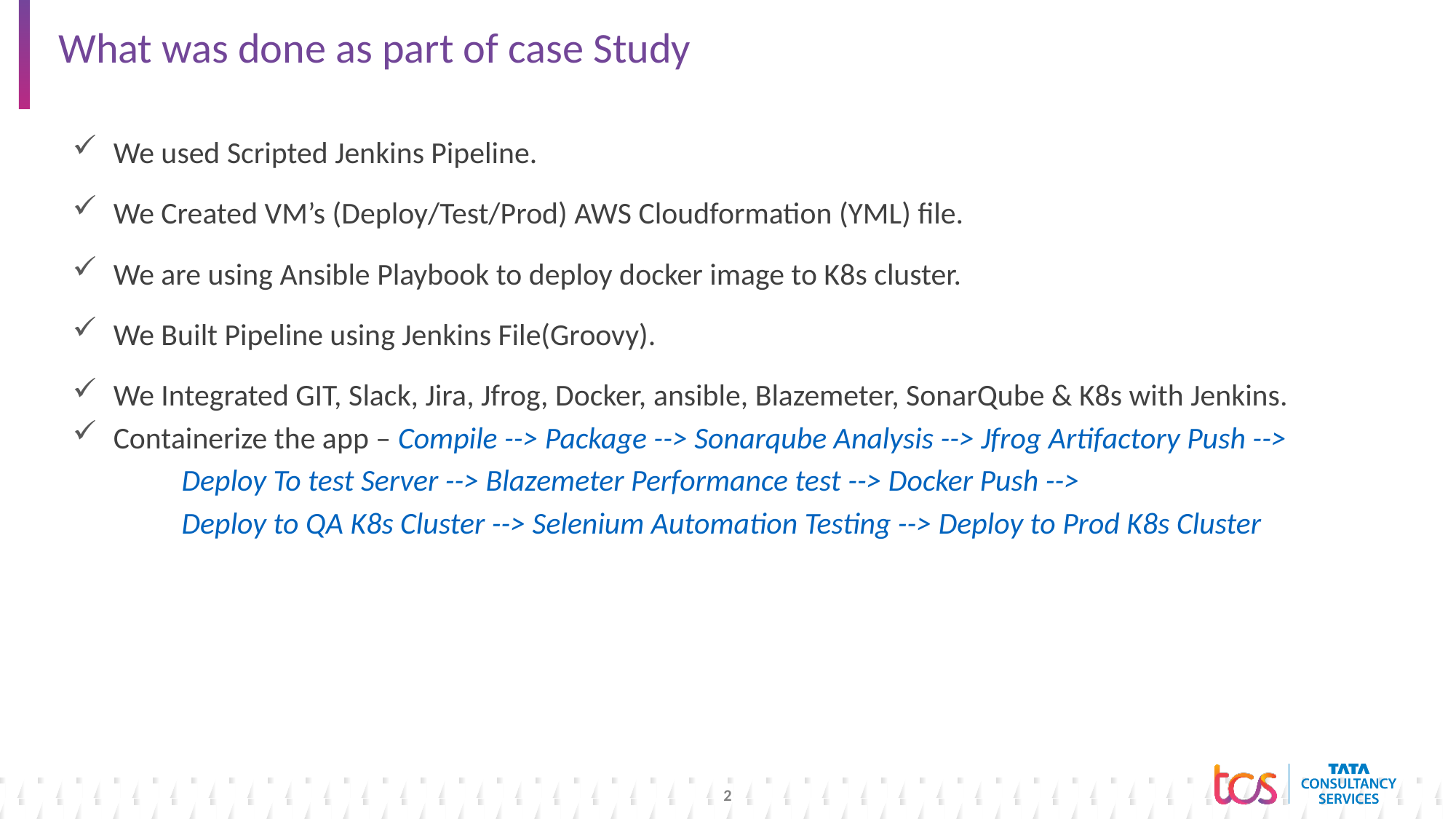

# What was done as part of case Study​
We used Scripted Jenkins Pipeline.
We Created VM’s (Deploy/Test/Prod) AWS Cloudformation (YML) file.
We are using Ansible Playbook to deploy docker image to K8s cluster.
We Built Pipeline using Jenkins File(Groovy).
We Integrated GIT, Slack, Jira​, Jfrog, Docker, ansible, Blazemeter, SonarQube & K8s with Jenkins.
Containerize the app – Compile --> Package --> Sonarqube Analysis --> Jfrog Artifactory Push -->
	Deploy To test Server --> Blazemeter Performance test --> Docker Push -->
	Deploy to QA K8s Cluster --> Selenium Automation Testing --> Deploy to Prod K8s Cluster

2